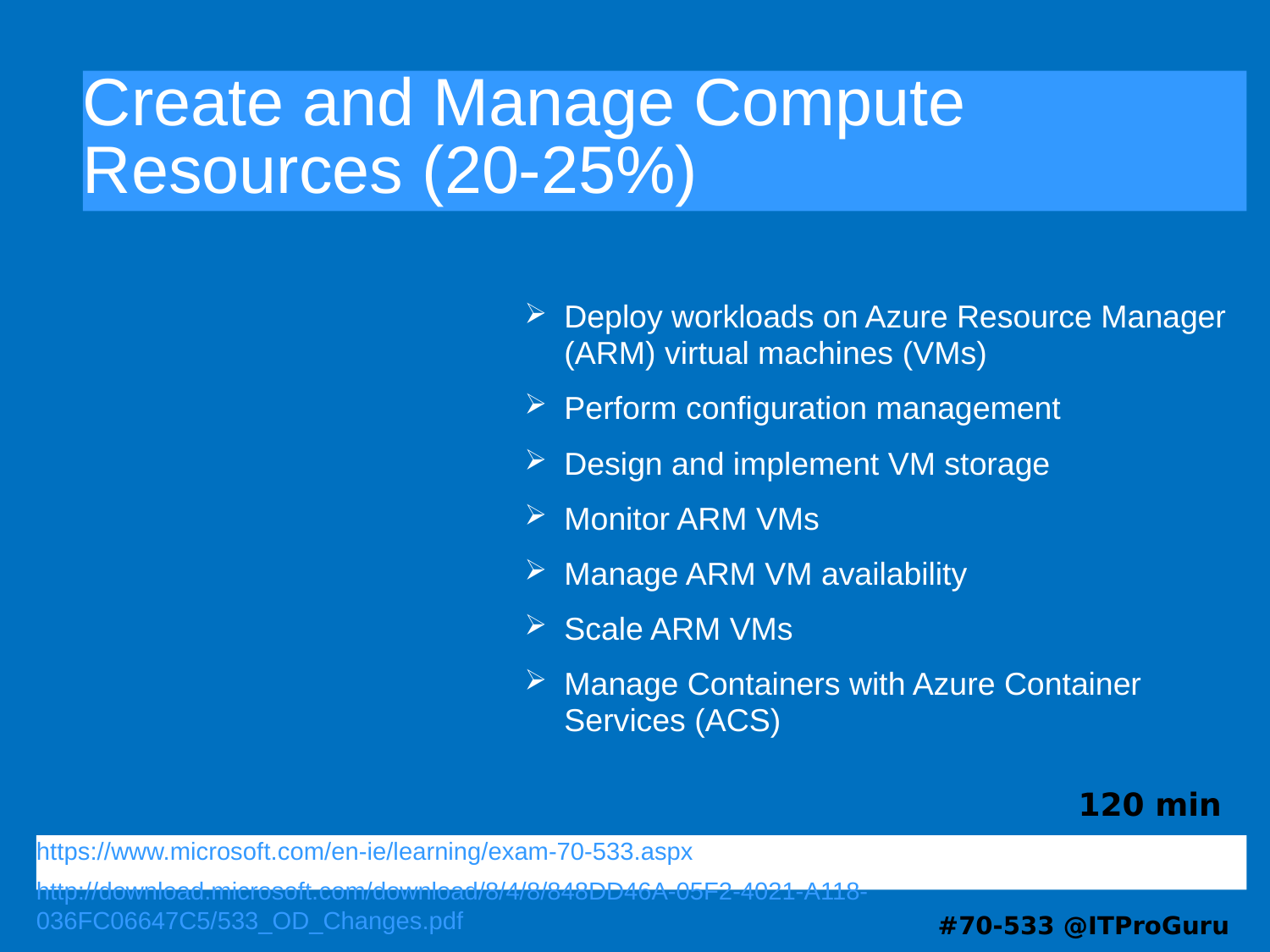

# Create and Manage Compute Resources (20-25%)
Deploy workloads on Azure Resource Manager (ARM) virtual machines (VMs)
Perform configuration management
Design and implement VM storage
Monitor ARM VMs
Manage ARM VM availability
Scale ARM VMs
Manage Containers with Azure Container Services (ACS)

120 min
https://www.microsoft.com/en-ie/learning/exam-70-533.aspx
http://download.microsoft.com/download/8/4/8/848DD46A-05F2-4021-A118-036FC06647C5/533_OD_Changes.pdf